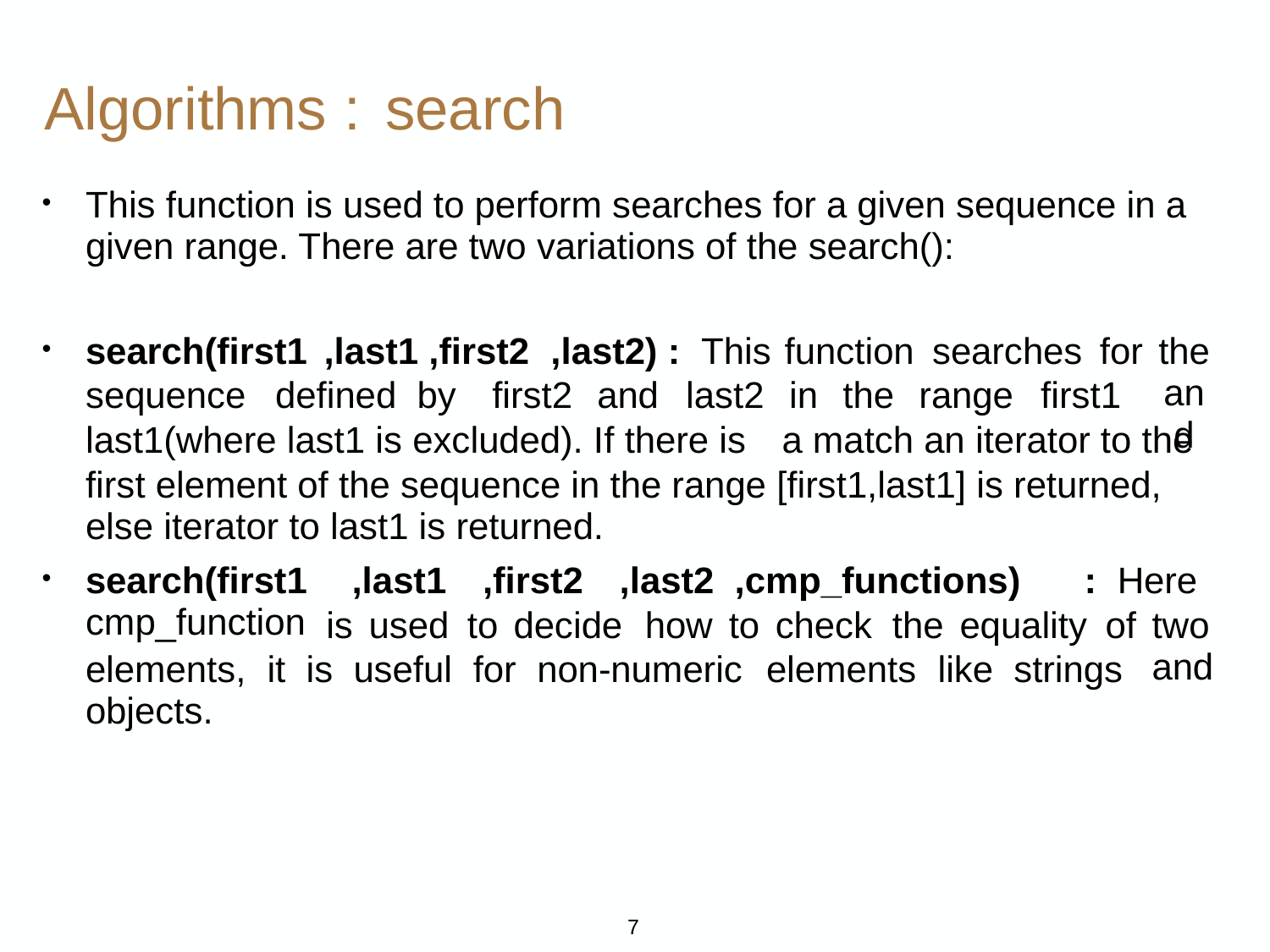

Algorithms :
search
This function is used to perform searches for a given sequence in a
given range. There are two variations of the search():
•
search(first1
,last1 ,first2
,last2) :
This
function
searches
for
the
and
•
sequence
defined  by
first2
and
last2
in
the
range
first1
last1(where last1 is excluded). If there is
a match an iterator to the
first element of the sequence in the range [first1,last1] is returned,
else iterator to last1 is returned.
search(first1
cmp_function
,last1
,first2
,last2  ,cmp_functions)
:  Here
•
is
used
to
decide
how
to
check
the
equality
of
two
and
elements,
objects.
it
is
useful
for
non-numeric
elements
like
strings
7